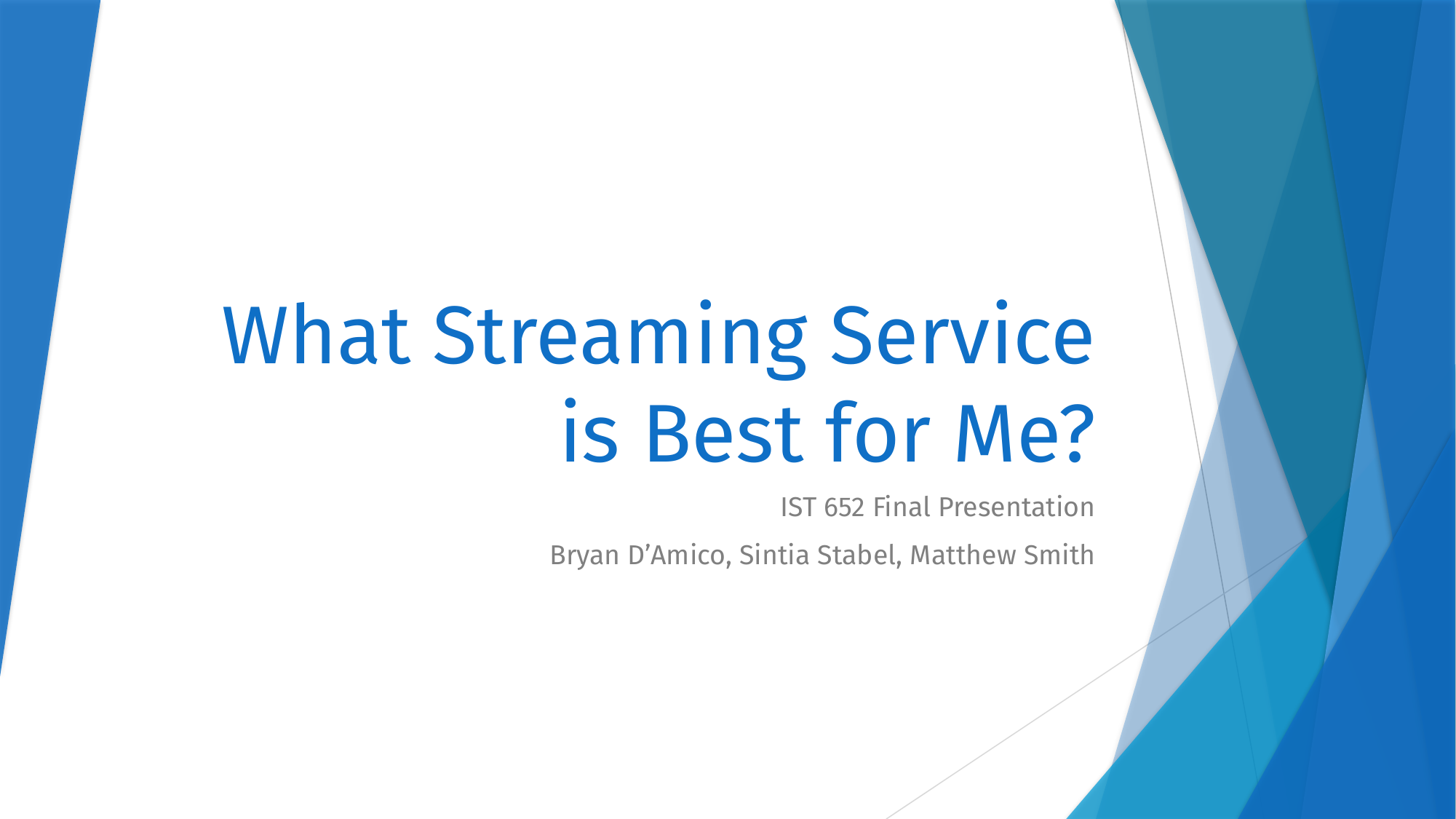

# What Streaming Service is Best for Me?
IST 652 Final Presentation
Bryan D’Amico, Sintia Stabel, Matthew Smith